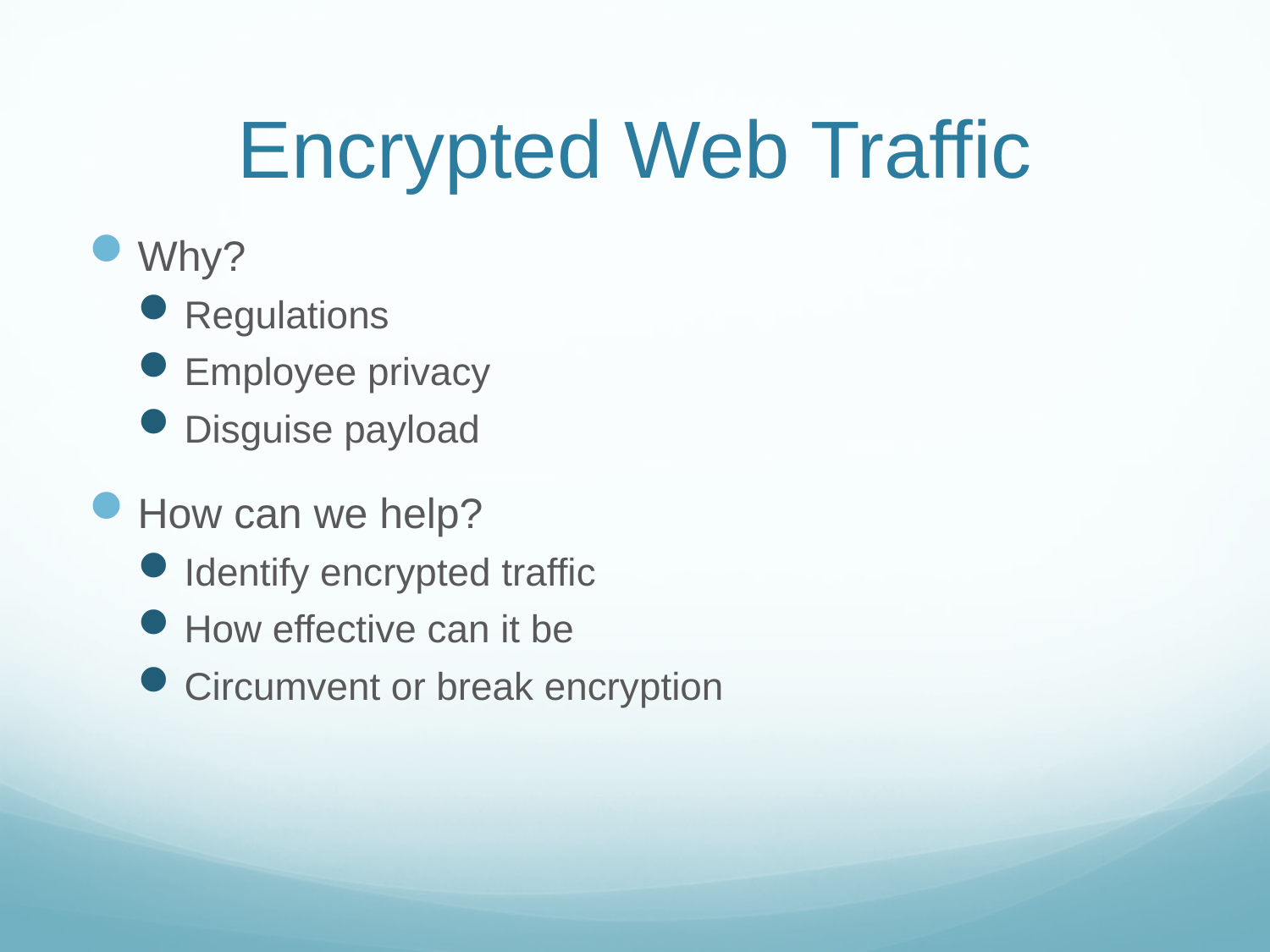

# Encrypted Web Traffic
Why?
Regulations
Employee privacy
Disguise payload
How can we help?
Identify encrypted traffic
How effective can it be
Circumvent or break encryption